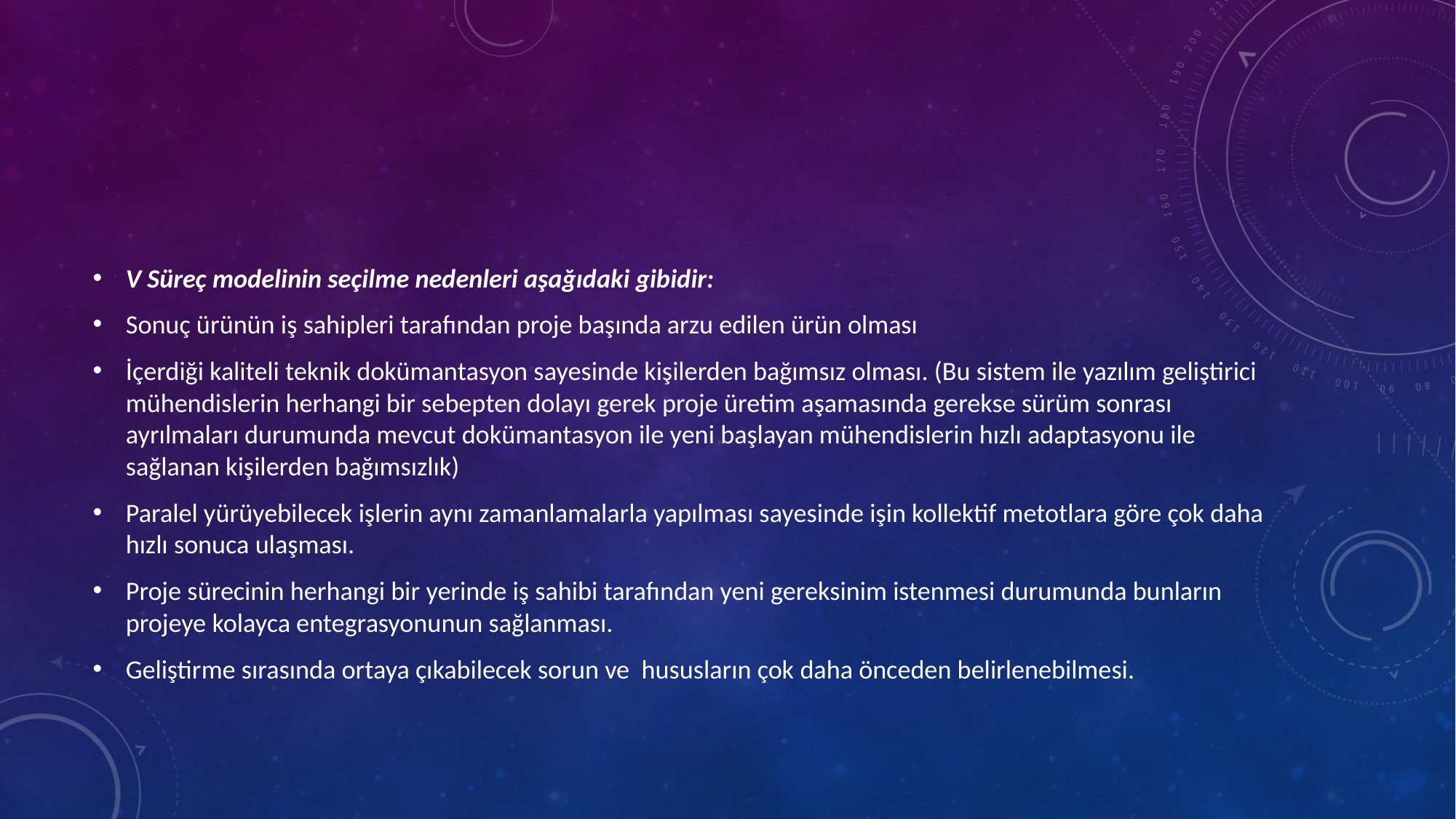

#
V Süreç modelinin seçilme nedenleri aşağıdaki gibidir:
Sonuç ürünün iş sahipleri tarafından proje başında arzu edilen ürün olması
İçerdiği kaliteli teknik dokümantasyon sayesinde kişilerden bağımsız olması. (Bu sistem ile yazılım geliştirici mühendislerin herhangi bir sebepten dolayı gerek proje üretim aşamasında gerekse sürüm sonrası ayrılmaları durumunda mevcut dokümantasyon ile yeni başlayan mühendislerin hızlı adaptasyonu ile sağlanan kişilerden bağımsızlık)
Paralel yürüyebilecek işlerin aynı zamanlamalarla yapılması sayesinde işin kollektif metotlara göre çok daha hızlı sonuca ulaşması.
Proje sürecinin herhangi bir yerinde iş sahibi tarafından yeni gereksinim istenmesi durumunda bunların projeye kolayca entegrasyonunun sağlanması.
Geliştirme sırasında ortaya çıkabilecek sorun ve  hususların çok daha önceden belirlenebilmesi.